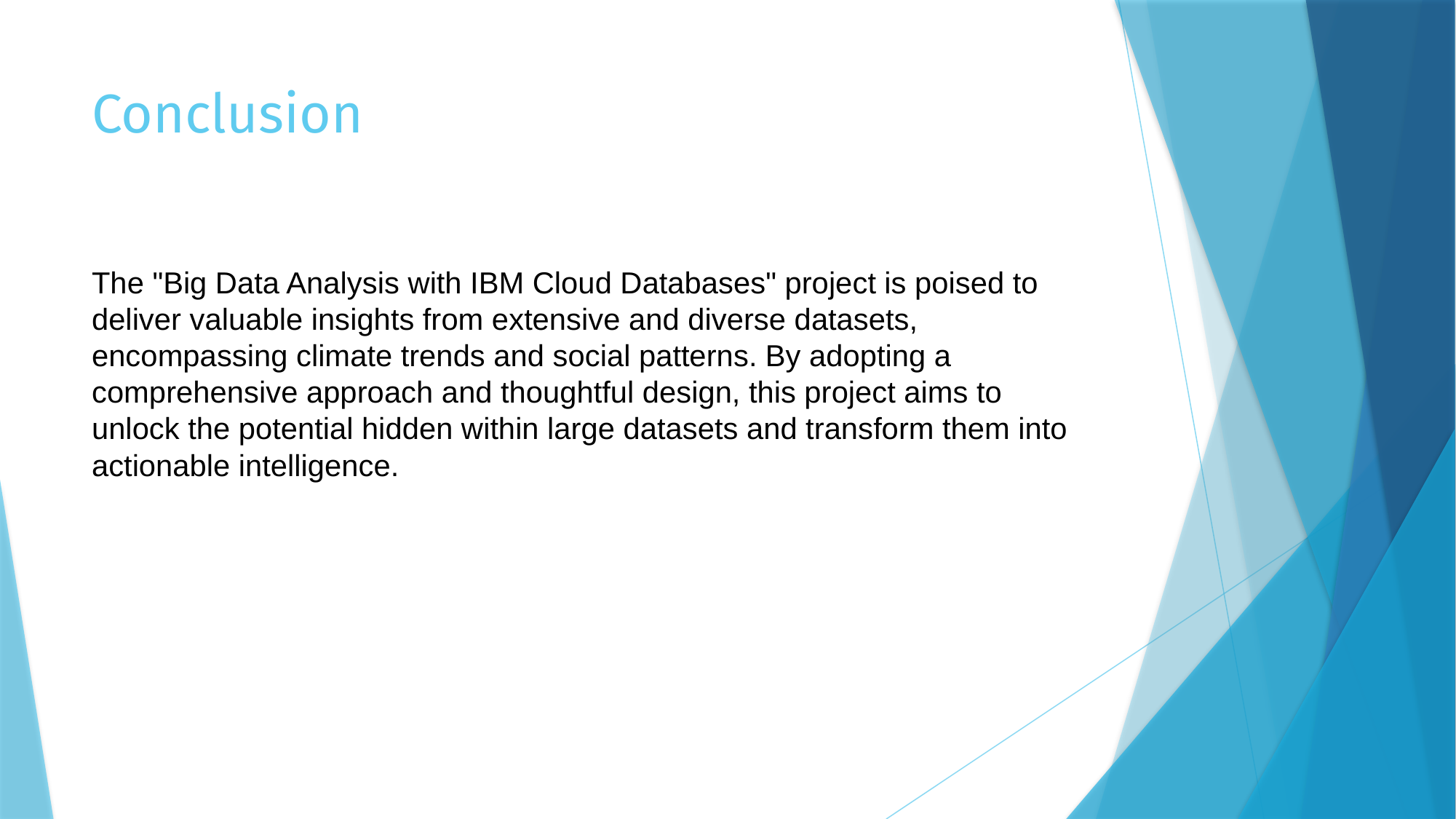

# Conclusion
The "Big Data Analysis with IBM Cloud Databases" project is poised to deliver valuable insights from extensive and diverse datasets, encompassing climate trends and social patterns. By adopting a comprehensive approach and thoughtful design, this project aims to unlock the potential hidden within large datasets and transform them into actionable intelligence.